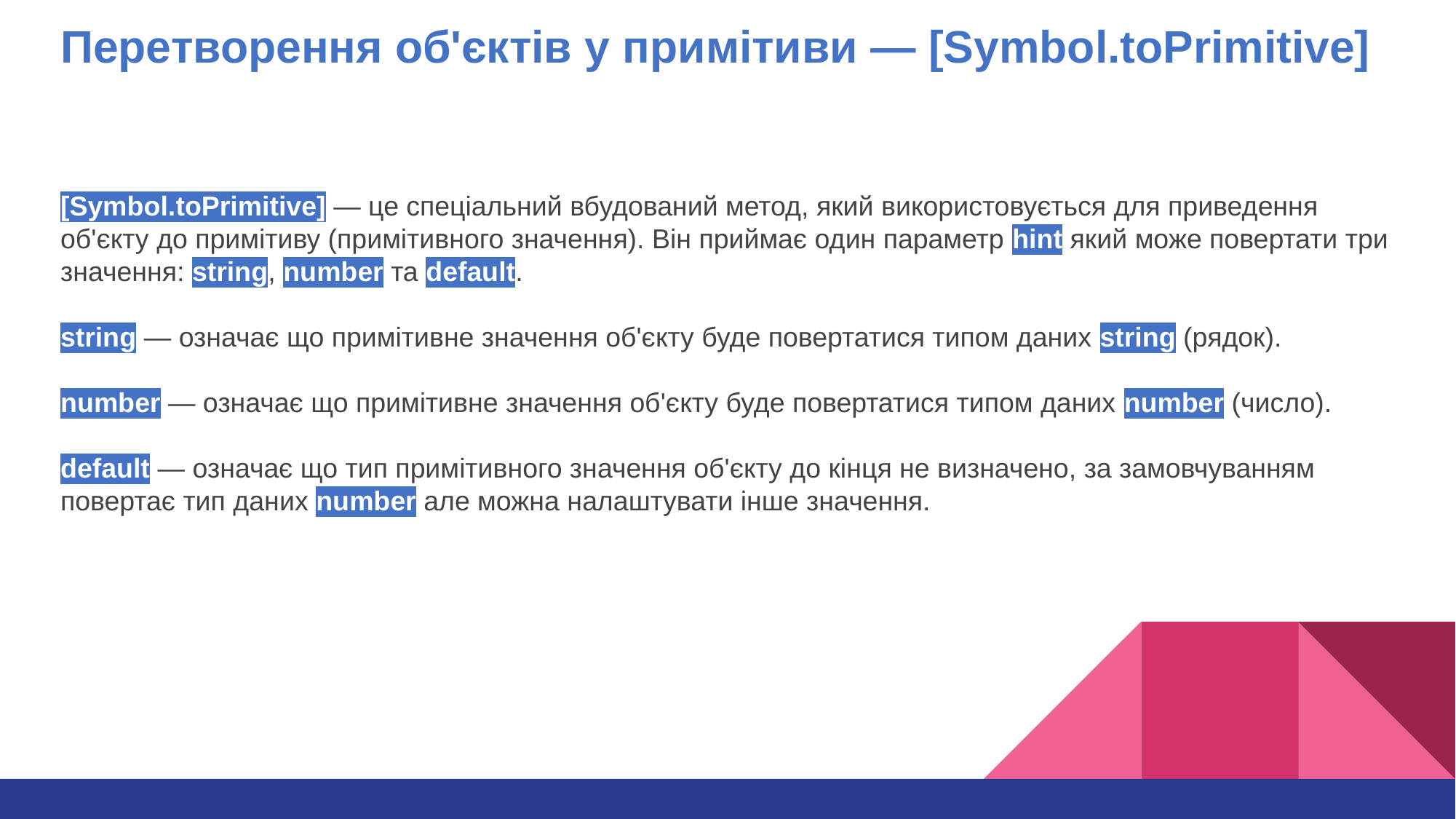

Перетворення об'єктів у примітиви — [Symbol.toPrimitive]
[Symbol.toPrimitive] — це спеціальний вбудований метод, який використовується для приведення об'єкту до примітиву (примітивного значення). Він приймає один параметр hint який може повертати три значення: string, number та default.

string — означає що примітивне значення об'єкту буде повертатися типом даних string (рядок).

number — означає що примітивне значення об'єкту буде повертатися типом даних number (число).

default — означає що тип примітивного значення об'єкту до кінця не визначено, за замовчуванням повертає тип даних number але можна налаштувати інше значення.